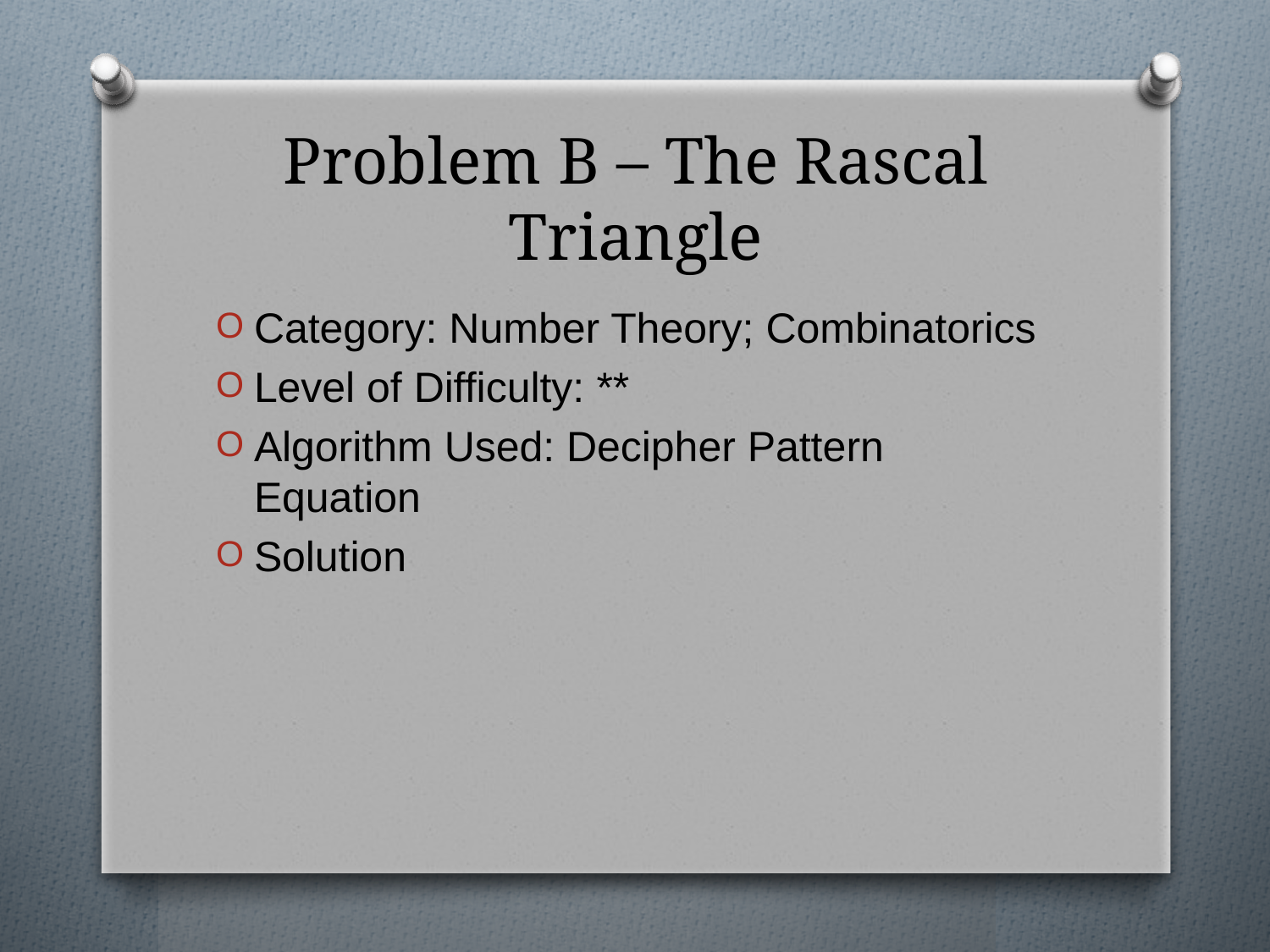

# Problem B – The Rascal Triangle
Category: Number Theory; Combinatorics
Level of Difficulty: **
Algorithm Used: Decipher Pattern Equation
Solution